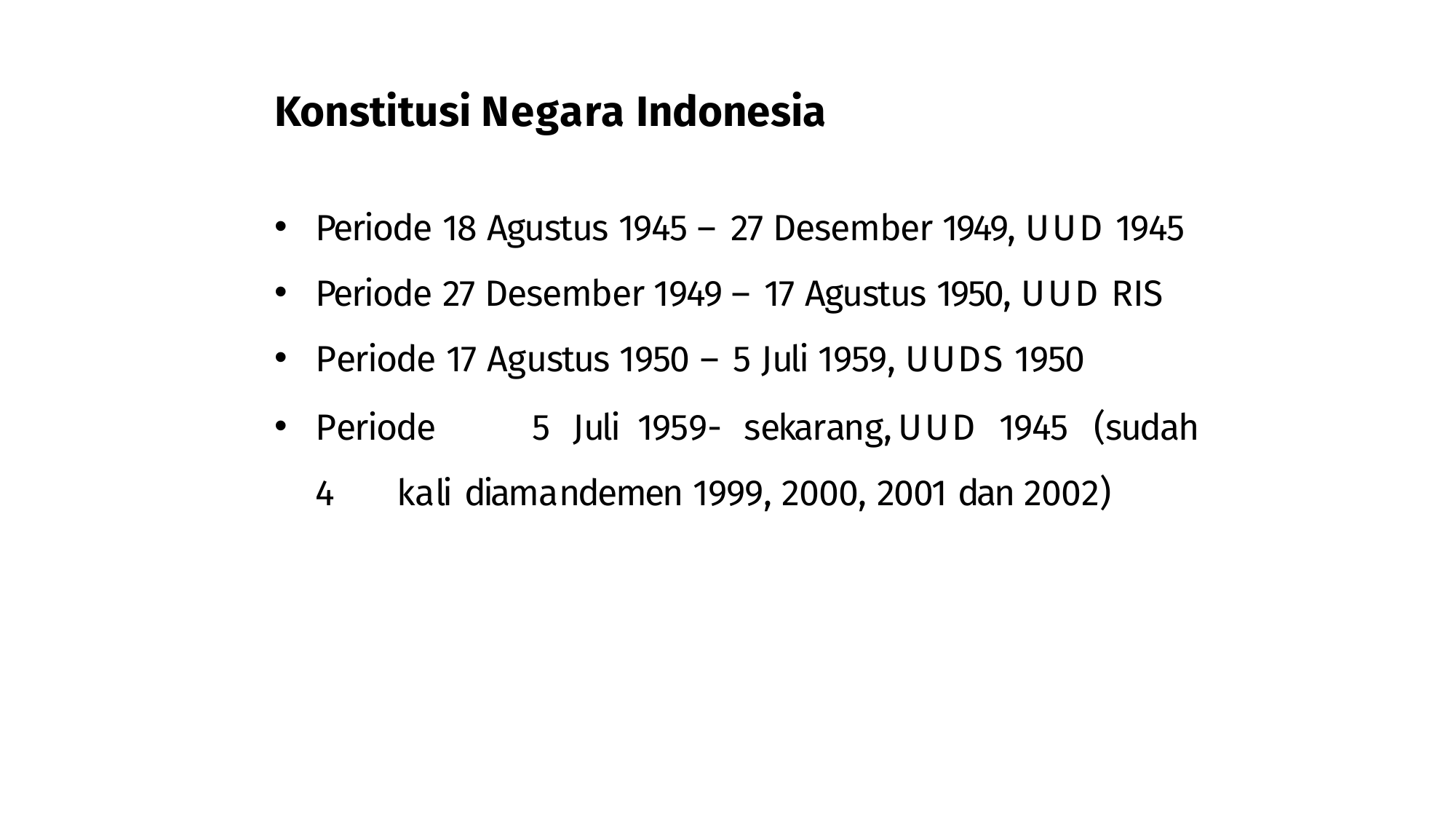

# Konstitusi Negara Indonesia
Periode 18 Agustus 1945 – 27 Desember 1949, UUD 1945
Periode 27 Desember 1949 – 17 Agustus 1950, UUD RIS
Periode 17 Agustus 1950 – 5 Juli 1959, UUDS 1950
Periode	5	Juli	1959-	sekarang,	UUD	1945	(sudah	4	kali  diamandemen 1999, 2000, 2001 dan 2002)